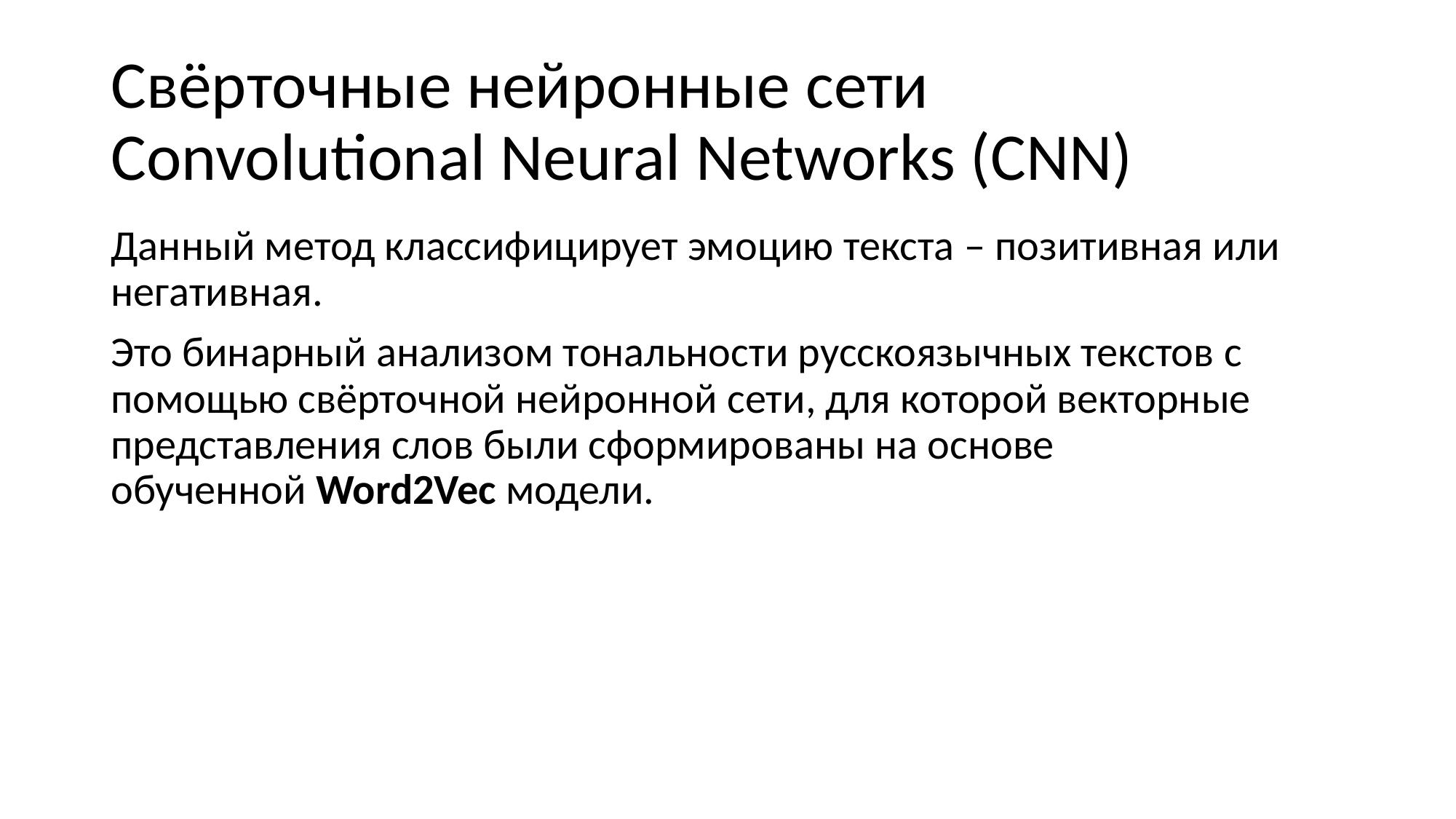

# Свёрточные нейронные сети Convolutional Neural Networks (CNN)
Данный метод классифицирует эмоцию текста – позитивная или негативная.
Это бинарный анализом тональности русскоязычных текстов с помощью свёрточной нейронной сети, для которой векторные представления слов были сформированы на основе обученной Word2Vec модели.